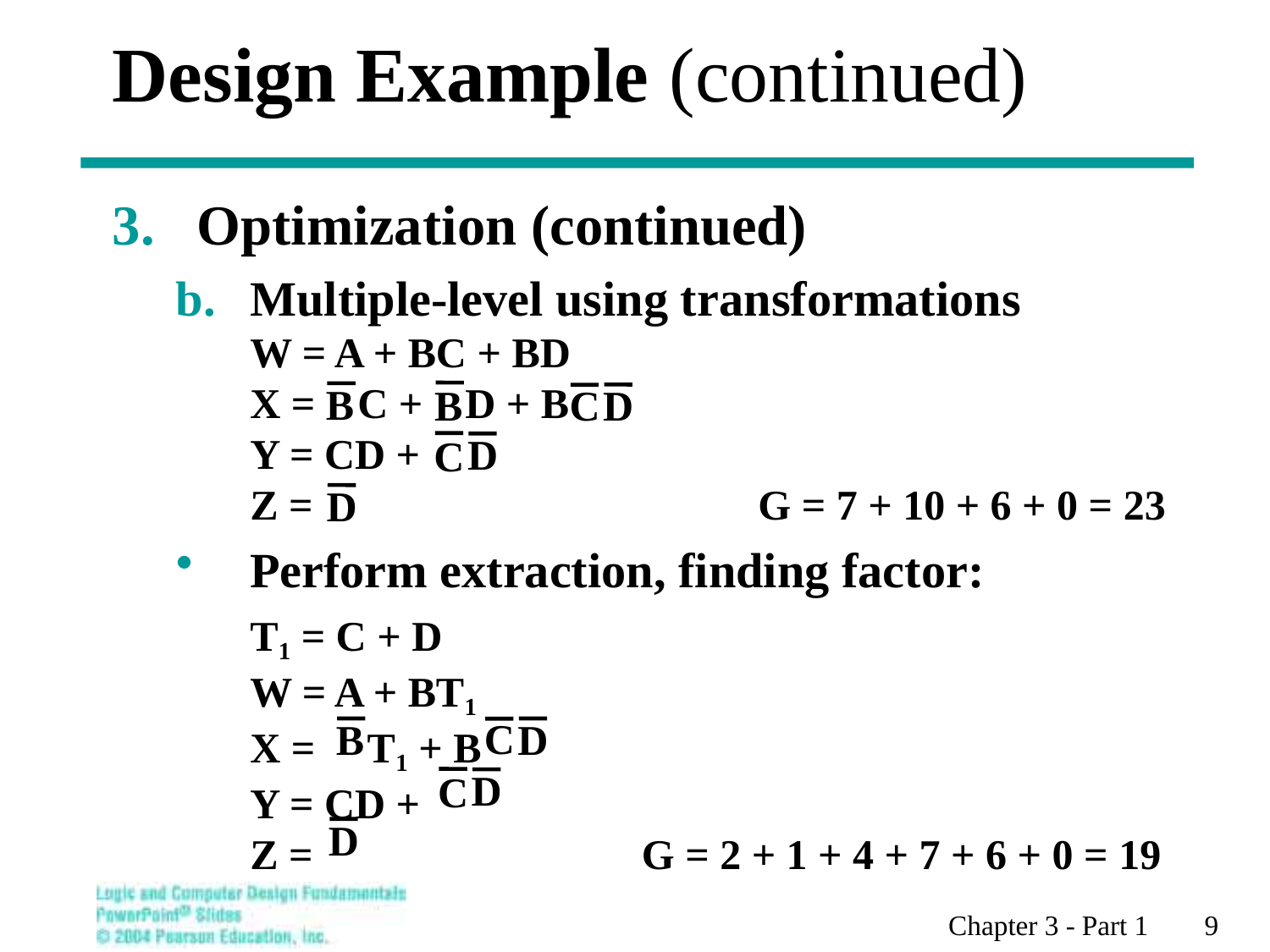

# Design Example (continued)
Optimization (continued)
Multiple-level using transformations
W = A + BC + BD
X =    C +    D + B
Y = CD +
Z =             			G = 7 + 10 + 6 + 0 = 23
Perform extraction, finding factor:
       T1 = C + D
W = A + BT1
X =     T1 + B
Y = CD +
Z =			 G = 2 + 1 + 4 + 7 + 6 + 0 = 19
B

C

B

D

D

C

D

C

B

D

D

C

D

Chapter 3 - Part 1        9